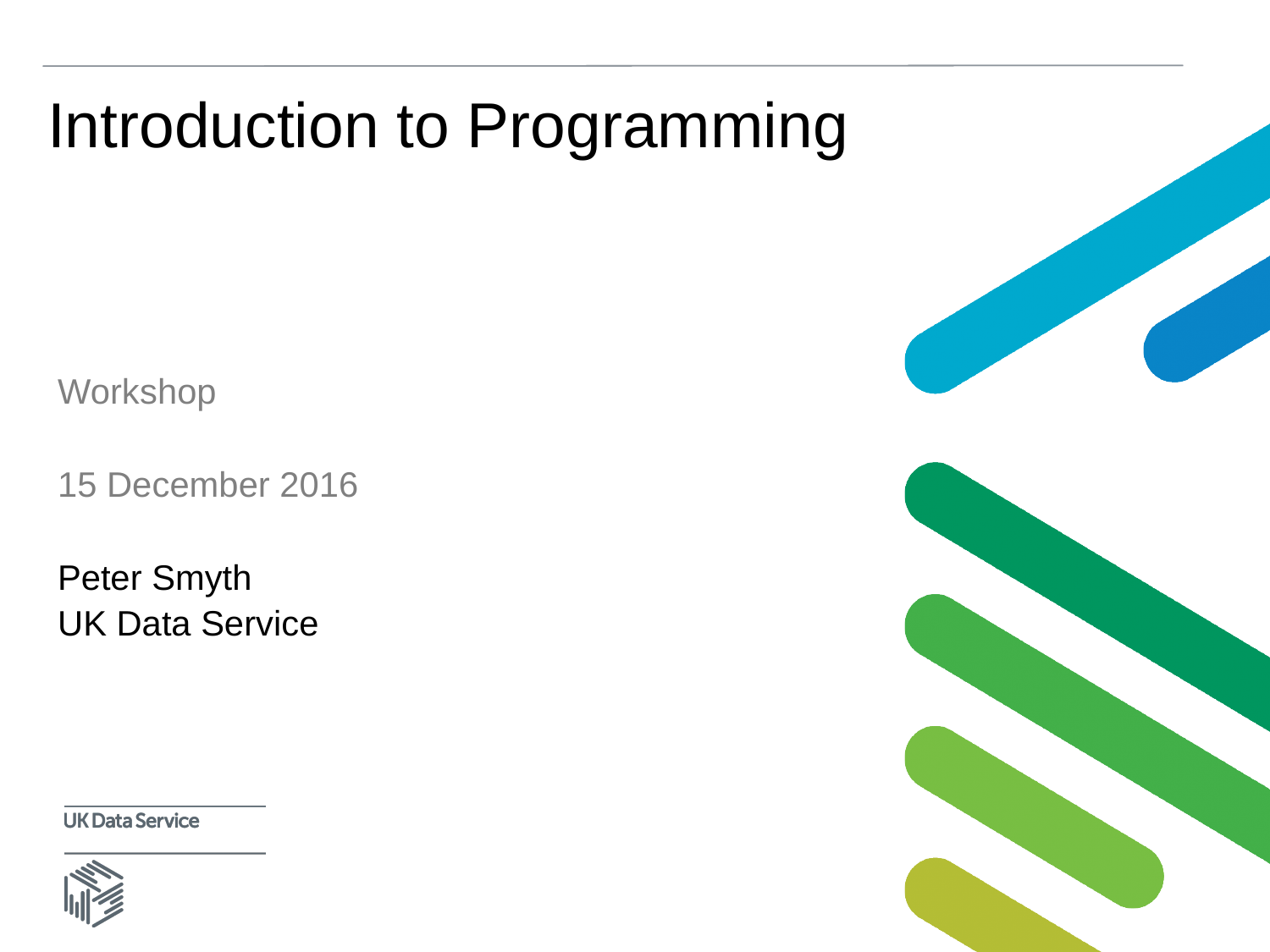

# Introduction to Programming
Workshop

15 December 2016

Peter Smyth
UK Data Service